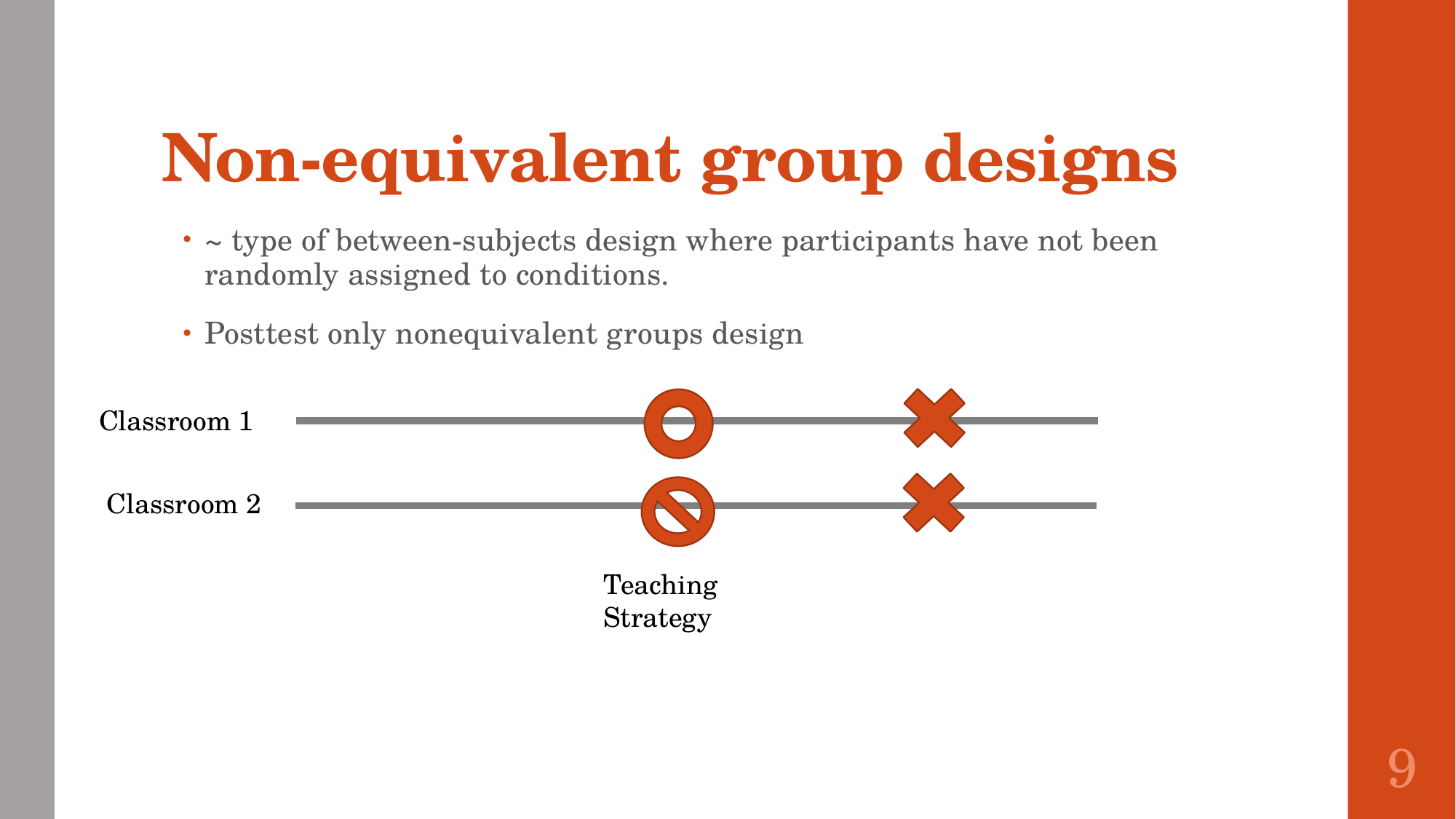

# Non-equivalent group designs
~ type of between-subjects design where participants have not been randomly assigned to conditions.
Posttest only nonequivalent groups design

Classroom 1

Classroom 2
Teaching Strategy
9